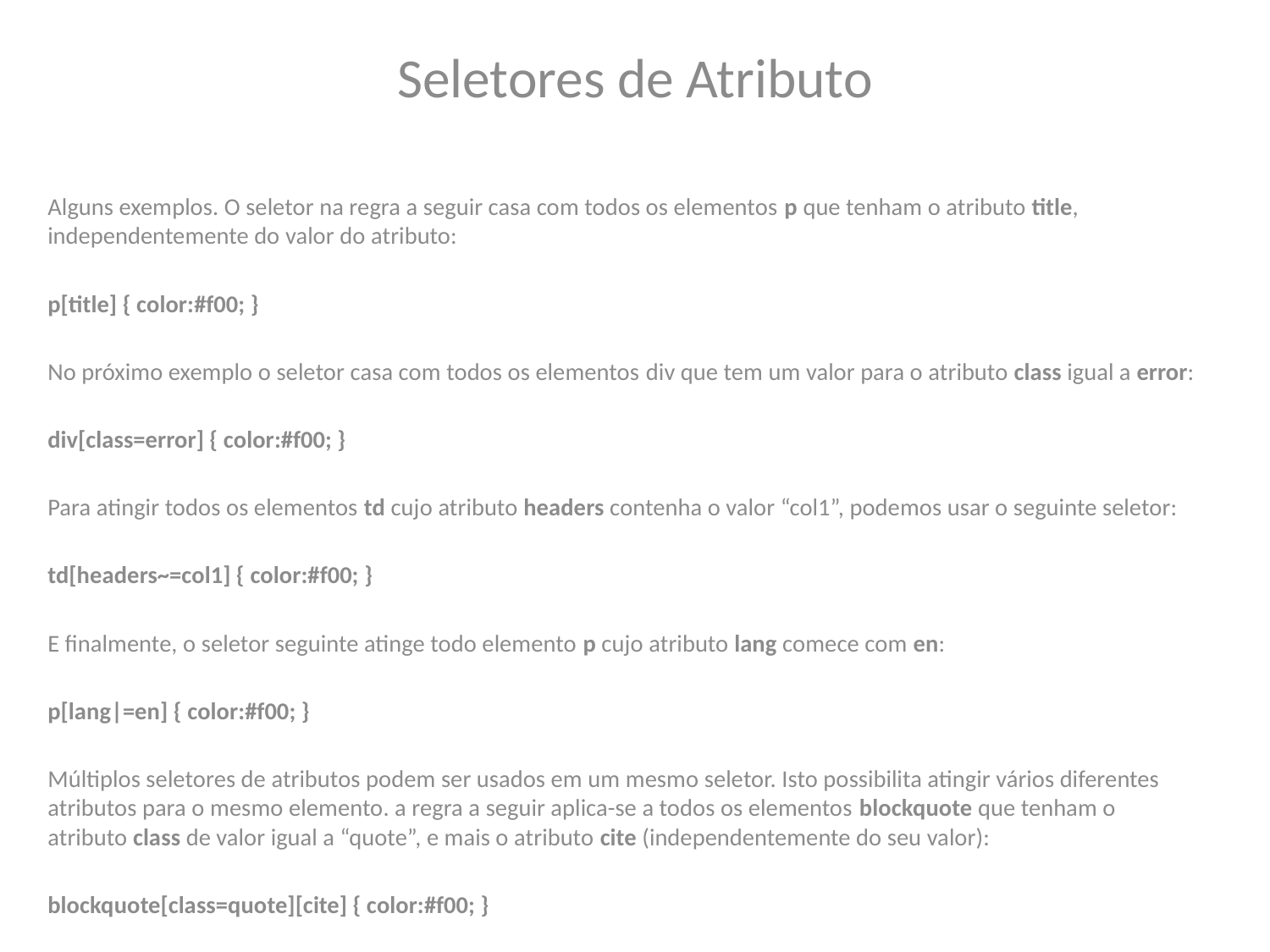

Seletores de Atributo

Alguns exemplos. O seletor na regra a seguir casa com todos os elementos p que tenham o atributo title, independentemente do valor do atributo:

p[title] { color:#f00; }

No próximo exemplo o seletor casa com todos os elementos div que tem um valor para o atributo class igual a error:

div[class=error] { color:#f00; }

Para atingir todos os elementos td cujo atributo headers contenha o valor “col1”, podemos usar o seguinte seletor:

td[headers~=col1] { color:#f00; }

E finalmente, o seletor seguinte atinge todo elemento p cujo atributo lang comece com en:

p[lang|=en] { color:#f00; }

Múltiplos seletores de atributos podem ser usados em um mesmo seletor. Isto possibilita atingir vários diferentes atributos para o mesmo elemento. a regra a seguir aplica-se a todos os elementos blockquote que tenham o atributo class de valor igual a “quote”, e mais o atributo cite (independentemente do seu valor):

blockquote[class=quote][cite] { color:#f00; }